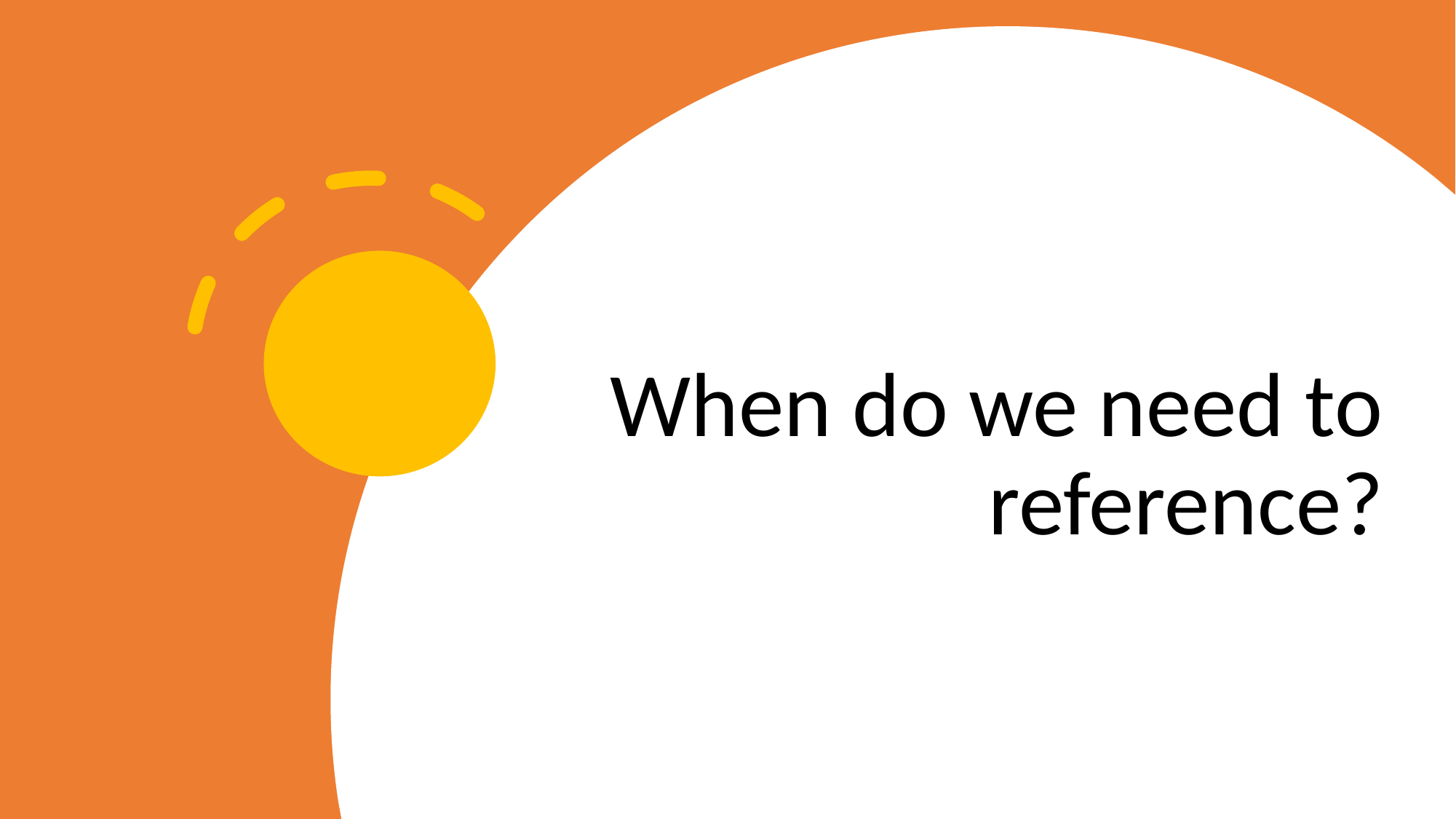

# When do we need to reference?